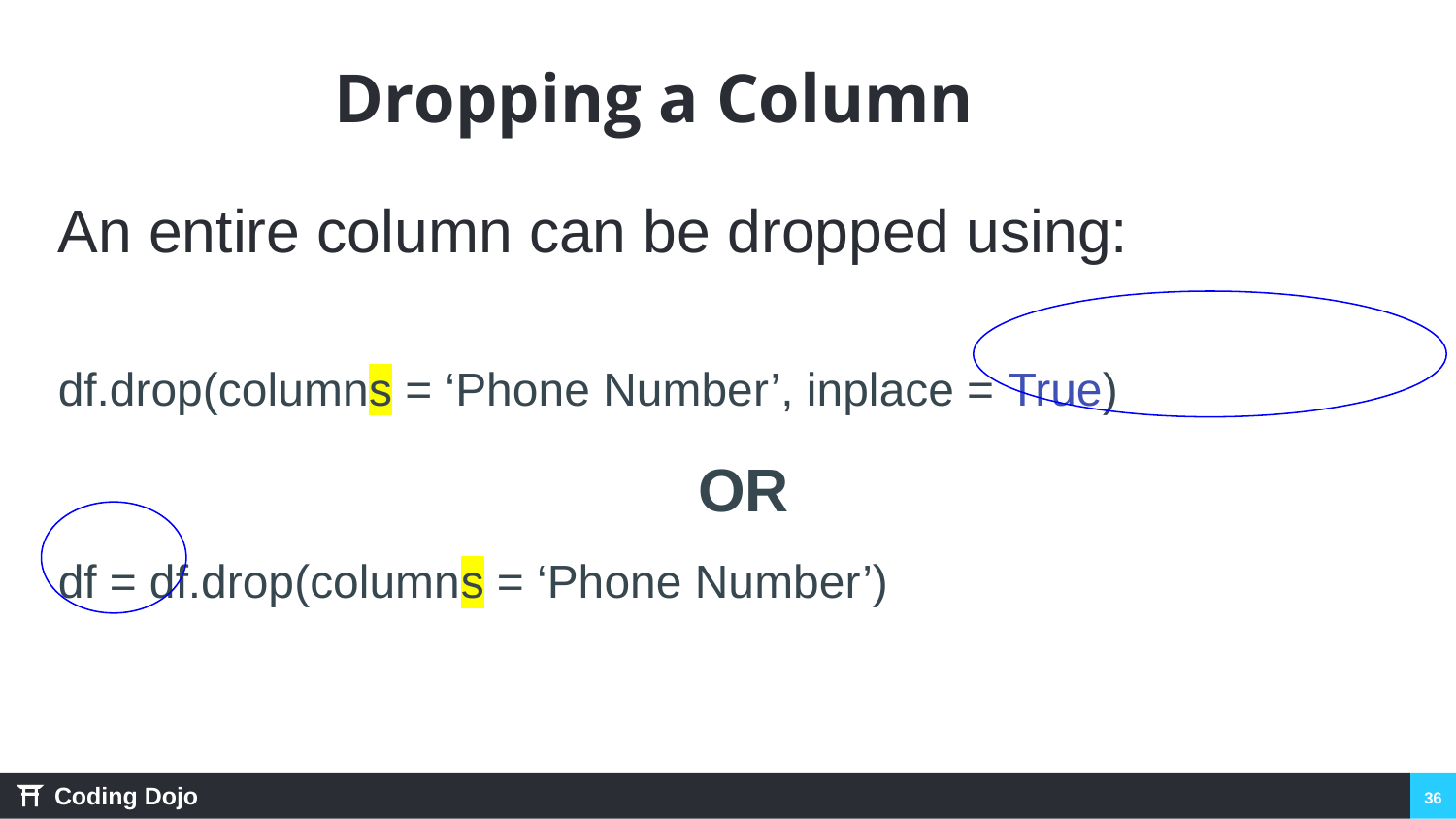

Dropping a Column
An entire column can be dropped using:

df.drop(columns = ‘Phone Number’, inplace = True)
OR
df = df.drop(columns = ‘Phone Number’)